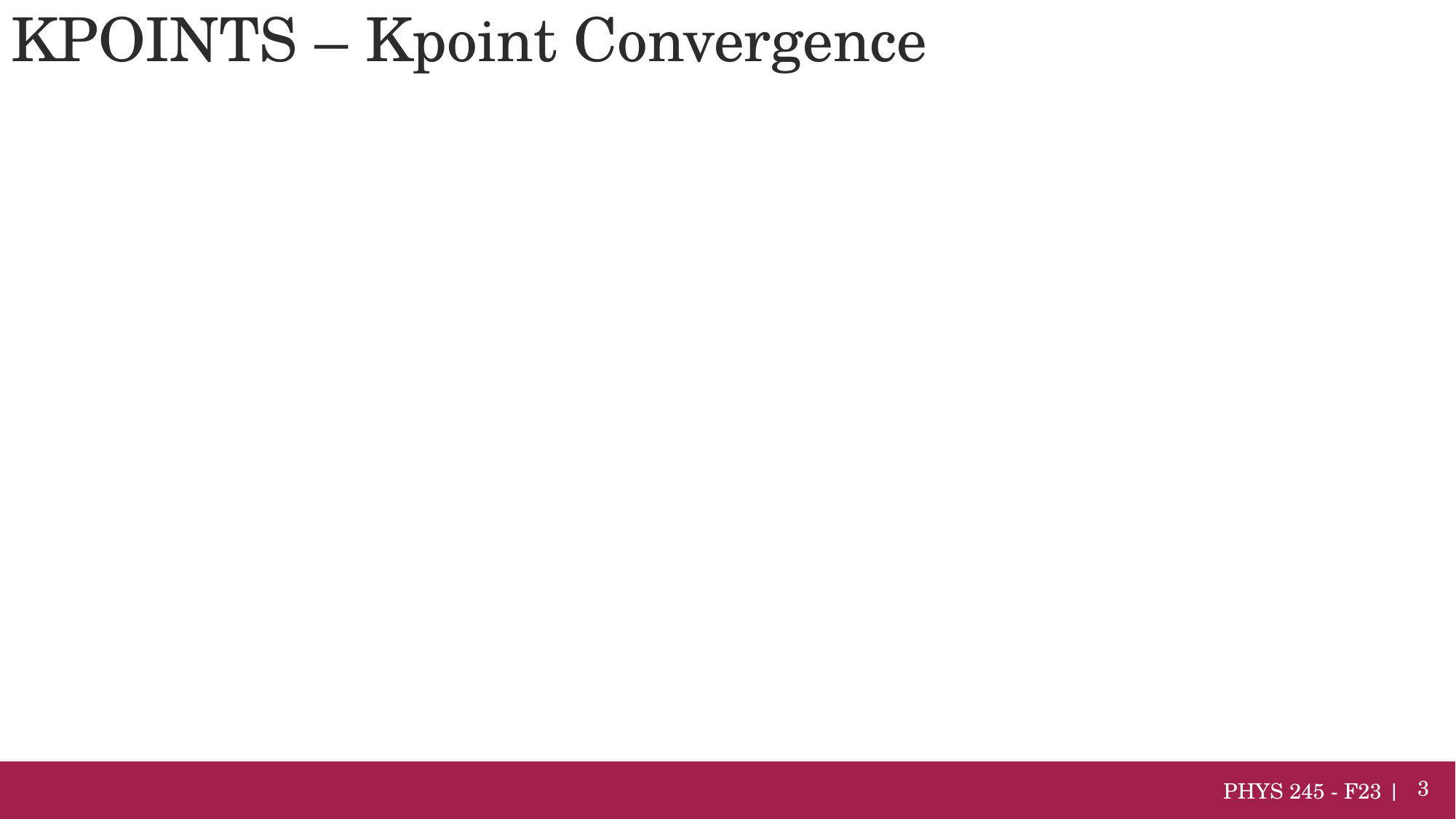

# KPOINTS – Kpoint Convergence

PHYS 245 - F23 |
3